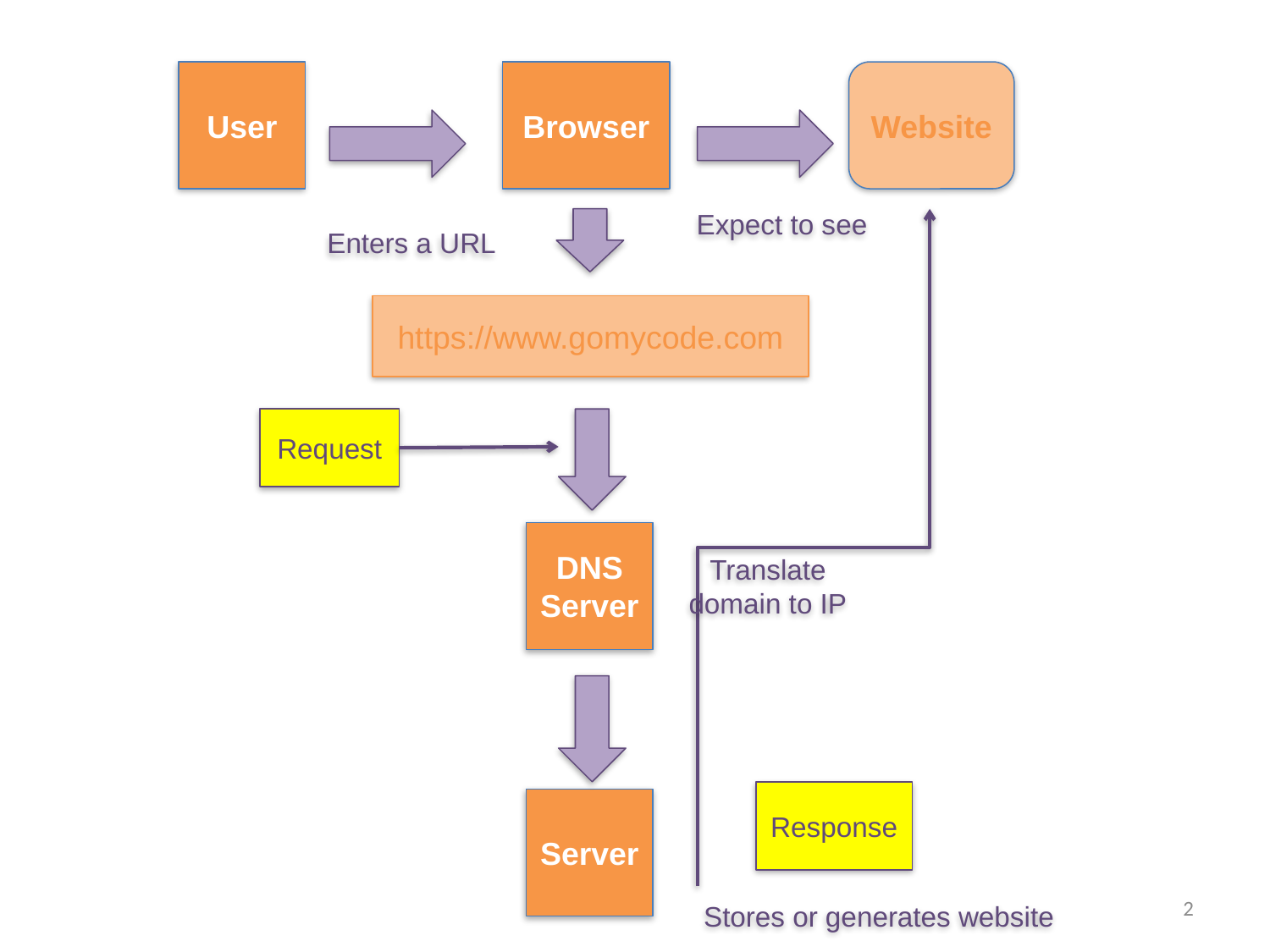

User
Browser
Website

Expect to see

Enters a URL
https://www.gomycode.com
Request

DNS Server
Translate domain to IP

Response
Server
2
Stores or generates website